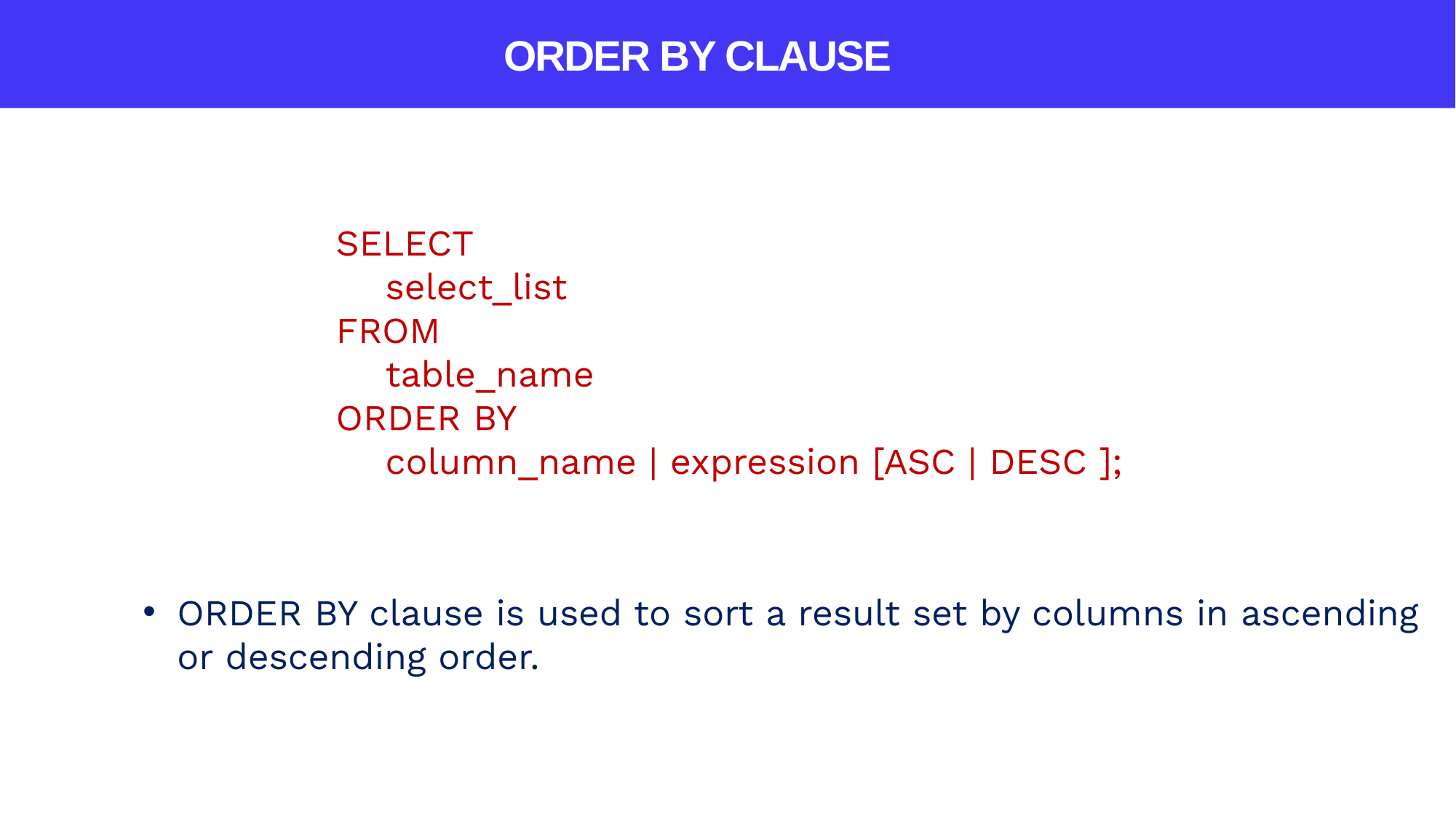

ORDER BY CLAUSE
SELECT
    select_list
FROM
    table_name
ORDER BY
    column_name | expression [ASC | DESC ];
SELECT
STATEMENT
ORDER BY clause is used to sort a result set by columns in ascending or descending order.